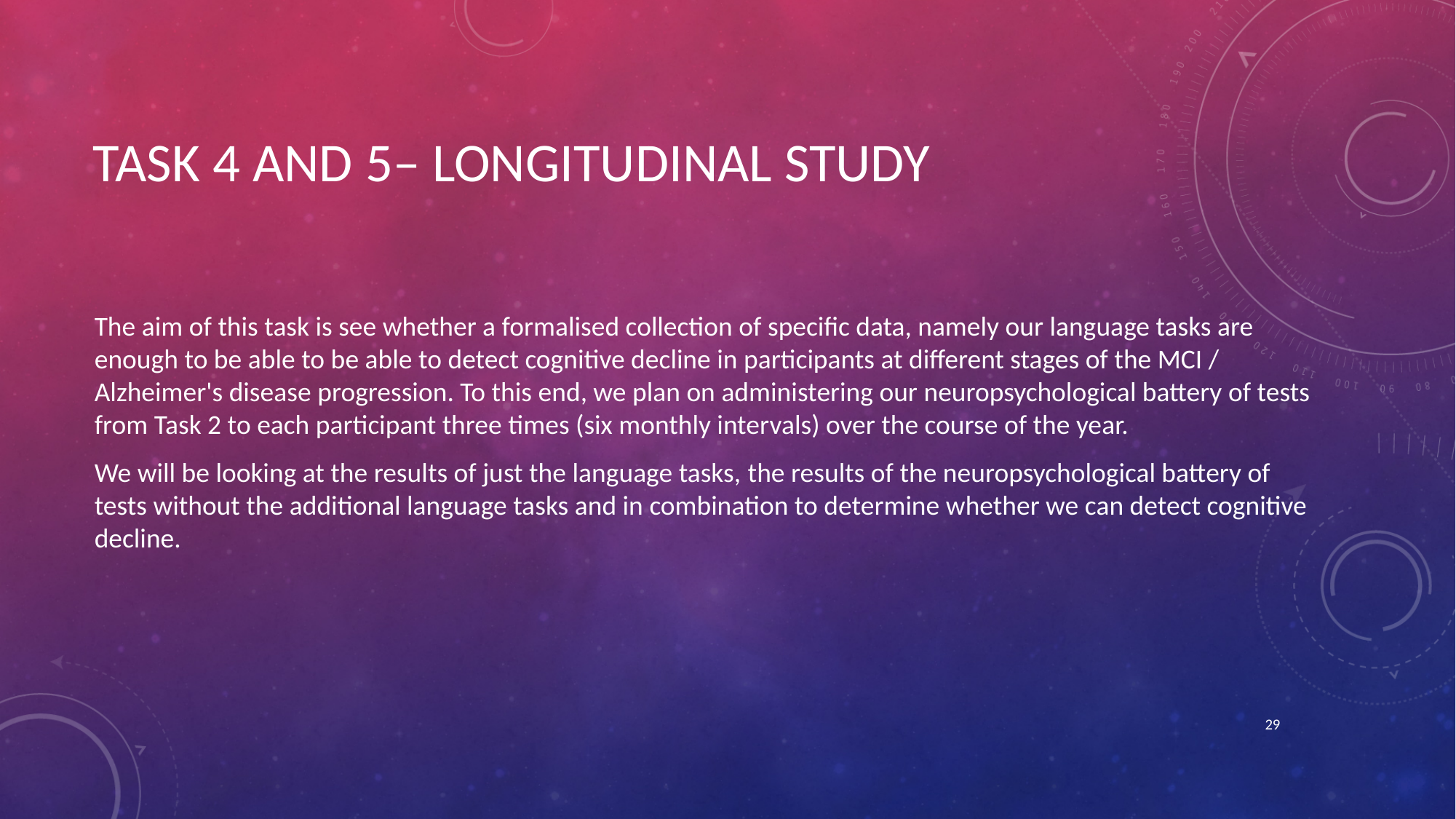

# Task 4 and 5– Longitudinal Study
The aim of this task is see whether a formalised collection of specific data, namely our language tasks are enough to be able to be able to detect cognitive decline in participants at different stages of the MCI / Alzheimer's disease progression. To this end, we plan on administering our neuropsychological battery of tests from Task 2 to each participant three times (six monthly intervals) over the course of the year.
We will be looking at the results of just the language tasks, the results of the neuropsychological battery of tests without the additional language tasks and in combination to determine whether we can detect cognitive decline.

29